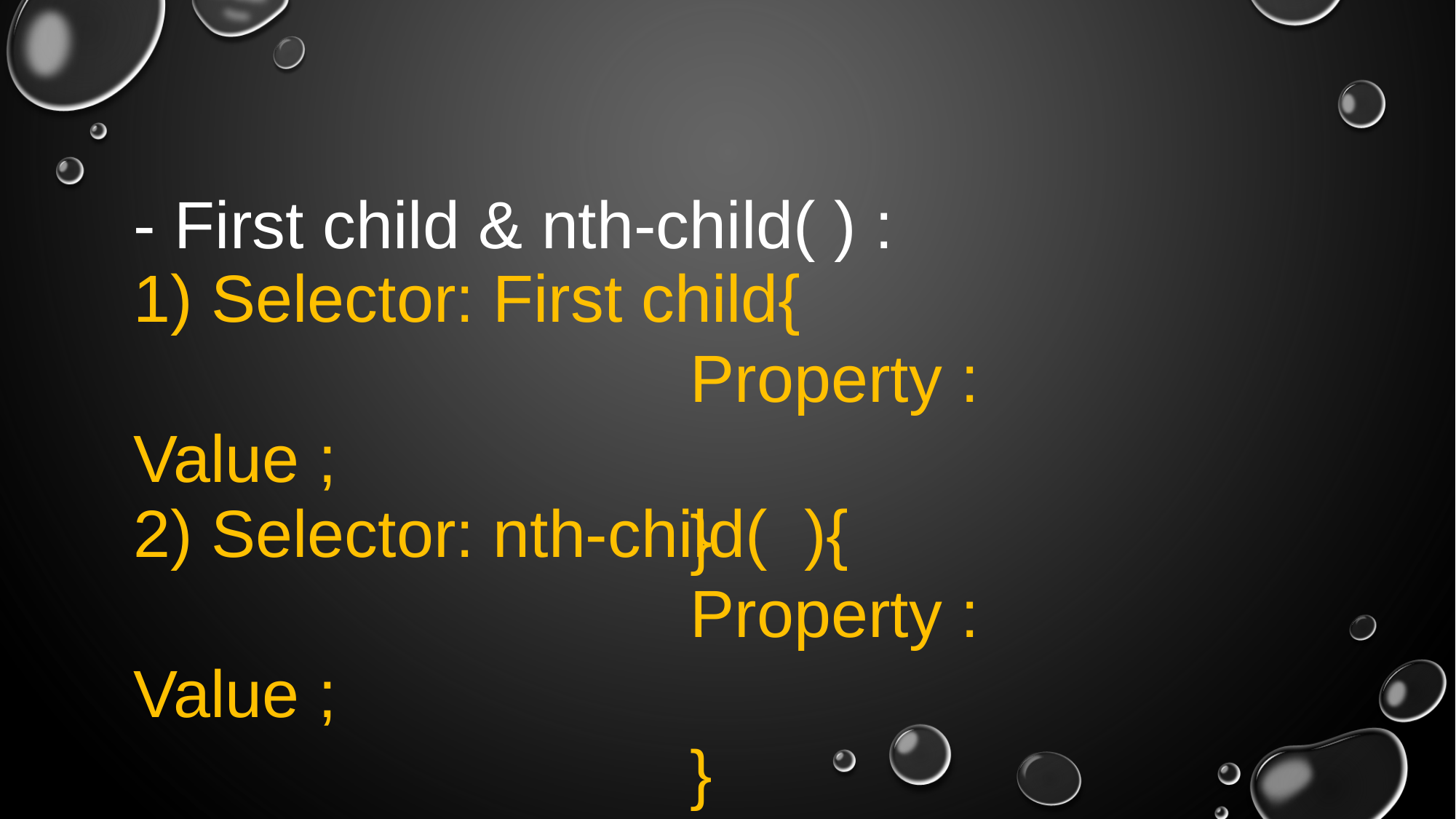

- First child & nth-child( ) :
1) Selector: First child{
                              Property : Value ;
                              }
2) Selector: nth-child(  ){
                              Property : Value ;
                              }